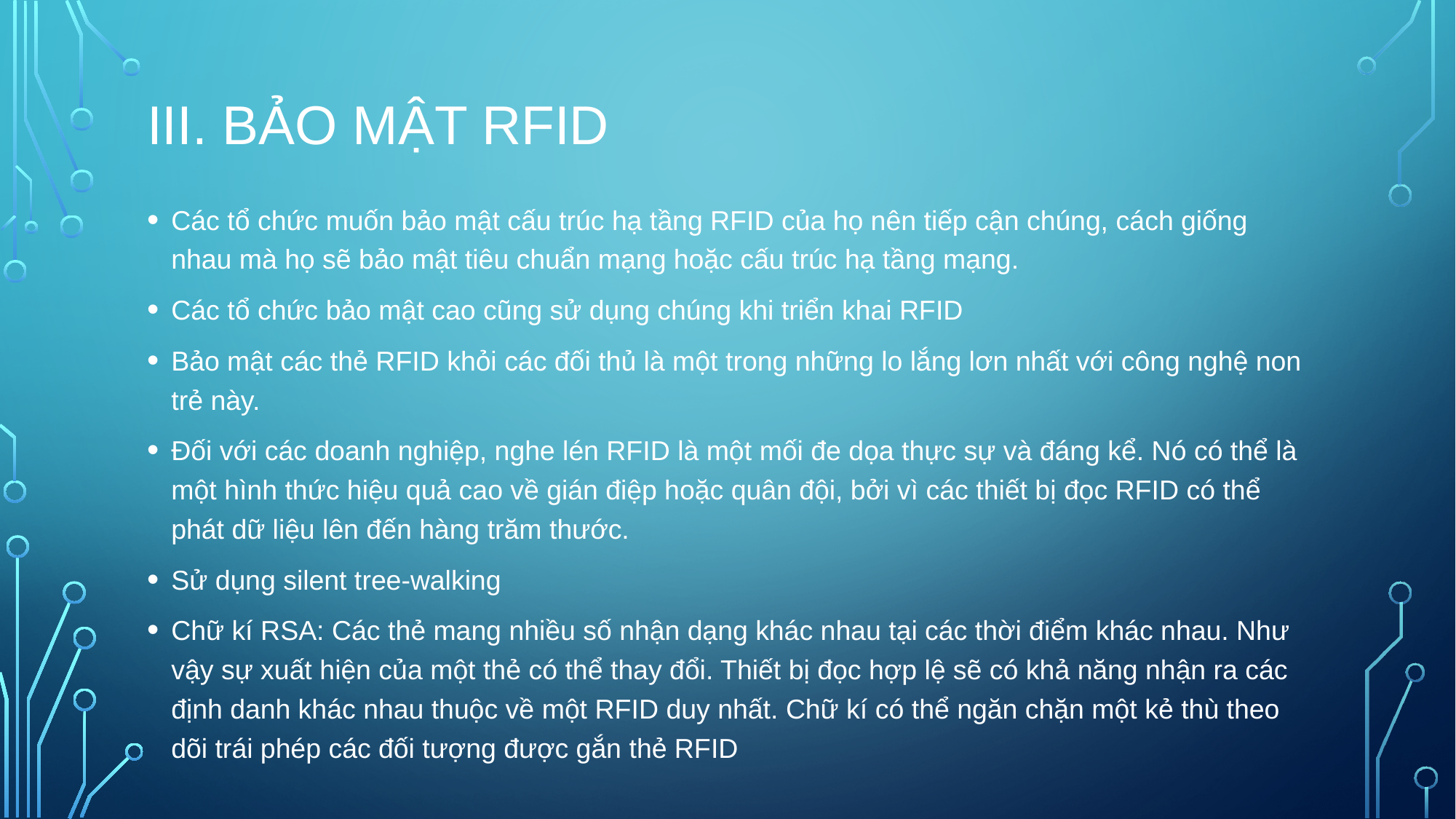

# III. Bảo mật rfid
Các tổ chức muốn bảo mật cấu trúc hạ tầng RFID của họ nên tiếp cận chúng, cách giống nhau mà họ sẽ bảo mật tiêu chuẩn mạng hoặc cấu trúc hạ tầng mạng.
Các tổ chức bảo mật cao cũng sử dụng chúng khi triển khai RFID
Bảo mật các thẻ RFID khỏi các đối thủ là một trong những lo lắng lơn nhất với công nghệ non trẻ này.
Đối với các doanh nghiệp, nghe lén RFID là một mối đe dọa thực sự và đáng kể. Nó có thể là một hình thức hiệu quả cao về gián điệp hoặc quân đội, bởi vì các thiết bị đọc RFID có thể phát dữ liệu lên đến hàng trăm thước.
Sử dụng silent tree-walking
Chữ kí RSA: Các thẻ mang nhiều số nhận dạng khác nhau tại các thời điểm khác nhau. Như vậy sự xuất hiện của một thẻ có thể thay đổi. Thiết bị đọc hợp lệ sẽ có khả năng nhận ra các định danh khác nhau thuộc về một RFID duy nhất. Chữ kí có thể ngăn chặn một kẻ thù theo dõi trái phép các đối tượng được gắn thẻ RFID